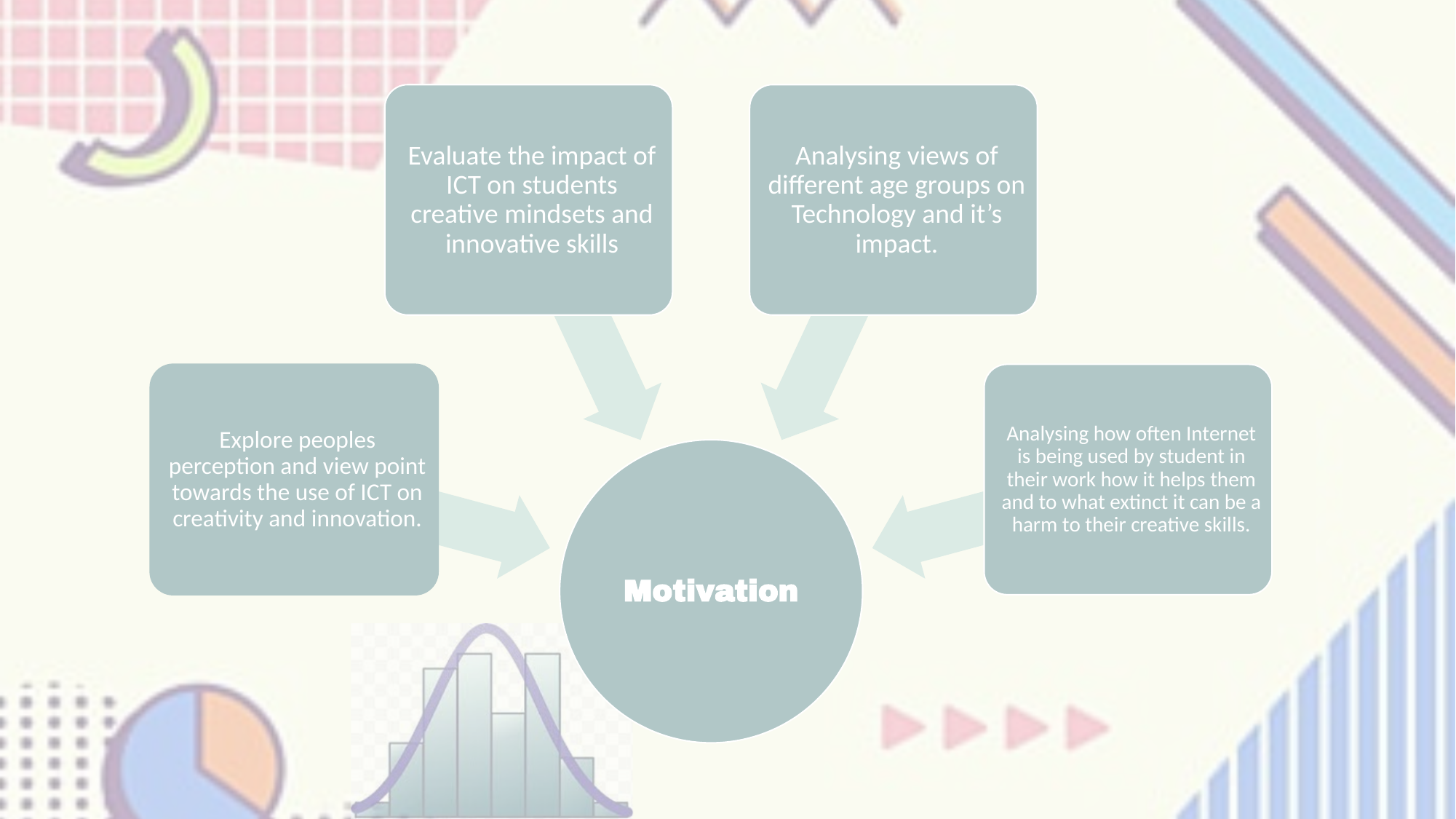

Motivation
Explore peoples perception and view point towards the use of ICT on creativity and innovation.
Evaluate the impact of ICT on students creative mindsets and innovative skills
Analysing views of different age groups on Technology and it’s impact.
Analysing how often Internet is being used by student in their work how it helps them and to what extinct it can be a harm to their creative skills.